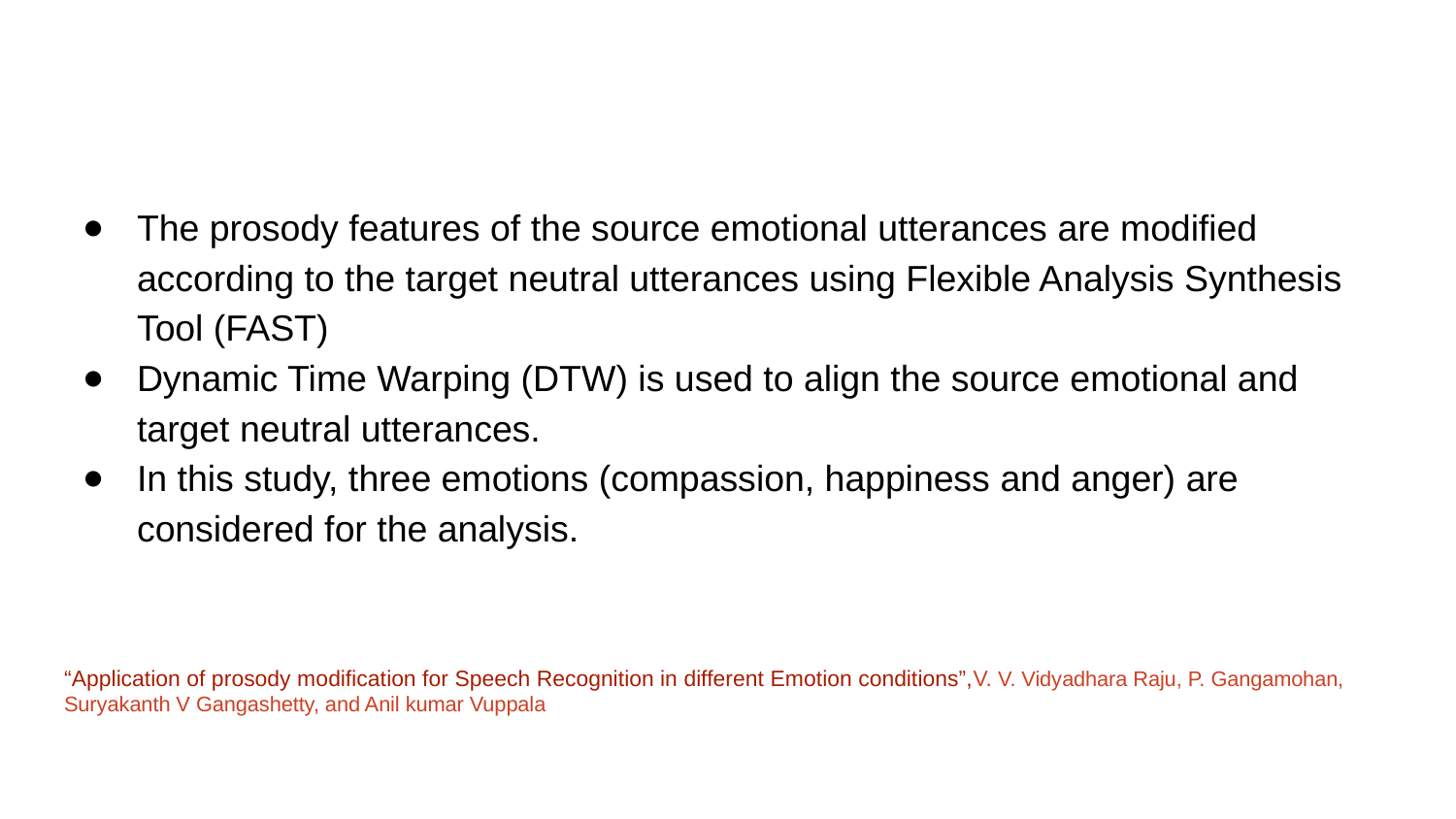

The prosody features of the source emotional utterances are modiﬁed according to the target neutral utterances using Flexible Analysis Synthesis Tool (FAST)
Dynamic Time Warping (DTW) is used to align the source emotional and target neutral utterances.
In this study, three emotions (compassion, happiness and anger) are considered for the analysis.

“Application of prosody modiﬁcation for Speech Recognition in different Emotion conditions”,V. V. Vidyadhara Raju, P. Gangamohan, Suryakanth V Gangashetty, and Anil kumar Vuppala